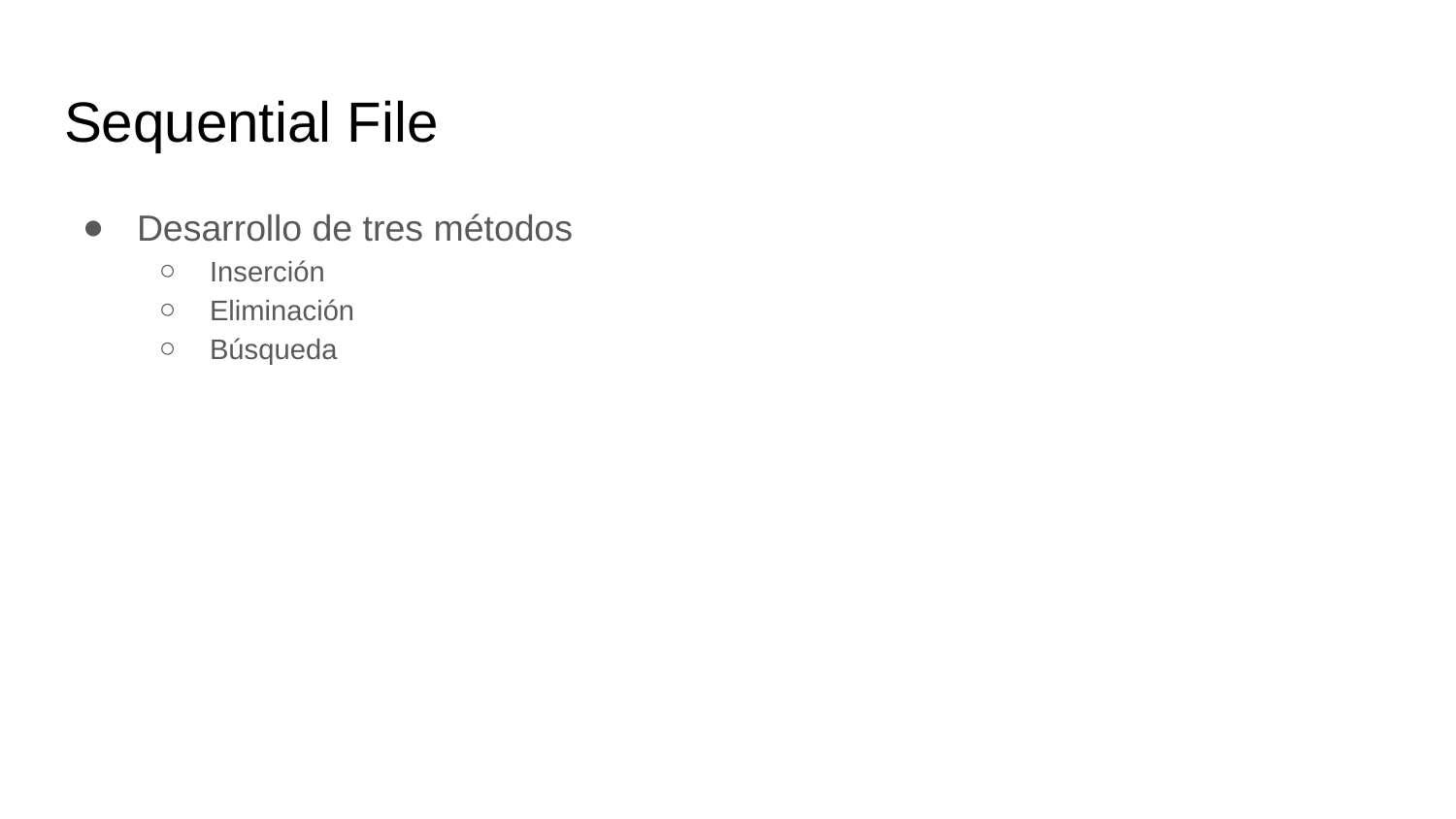

# Sequential File
Desarrollo de tres métodos
Inserción
Eliminación
Búsqueda